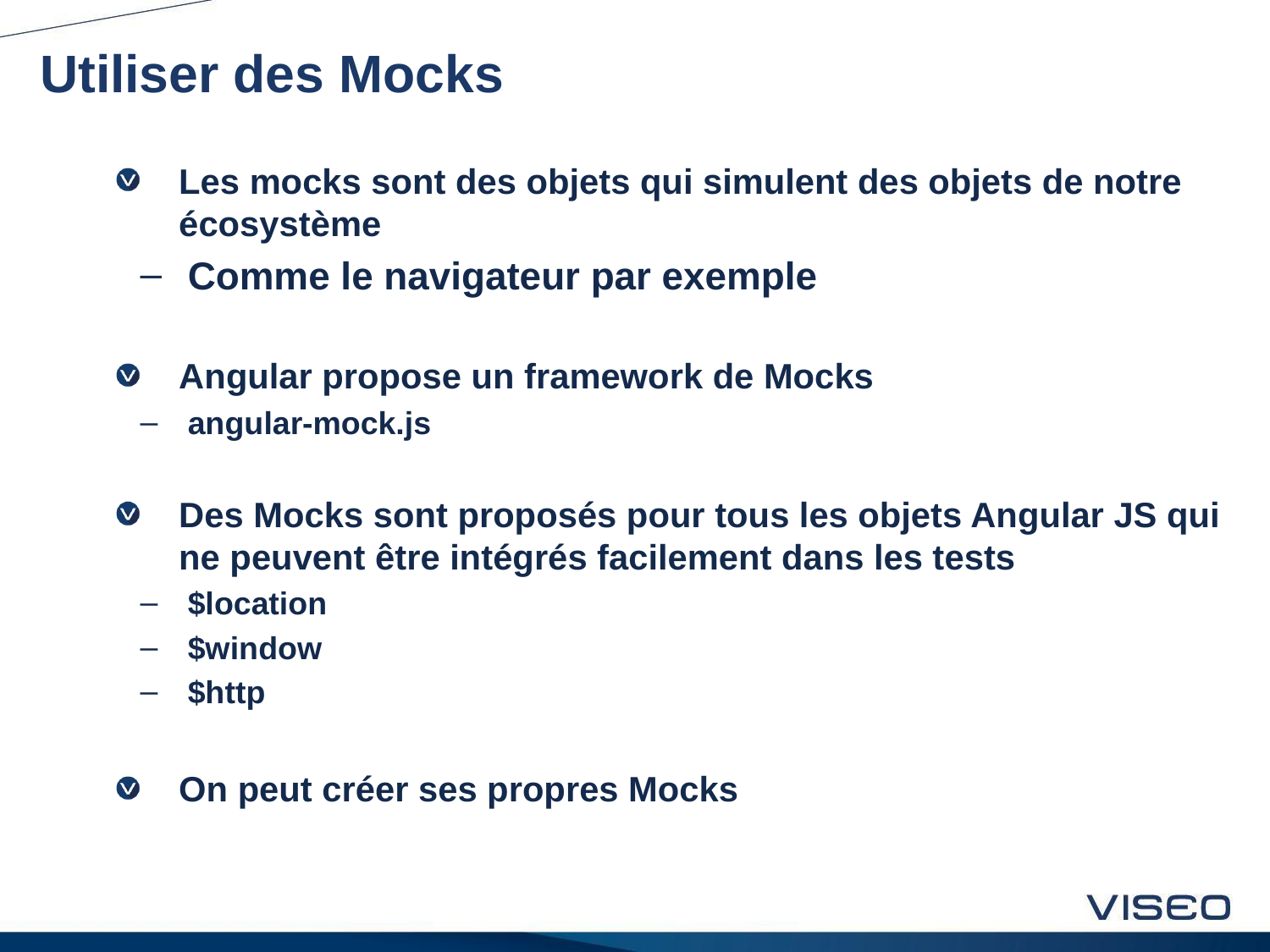

# Utiliser des Mocks
Les mocks sont des objets qui simulent des objets de notre écosystème
Comme le navigateur par exemple

Angular propose un framework de Mocks
angular-mock.js

Des Mocks sont proposés pour tous les objets Angular JS qui ne peuvent être intégrés facilement dans les tests
$location
$window
$http

On peut créer ses propres Mocks